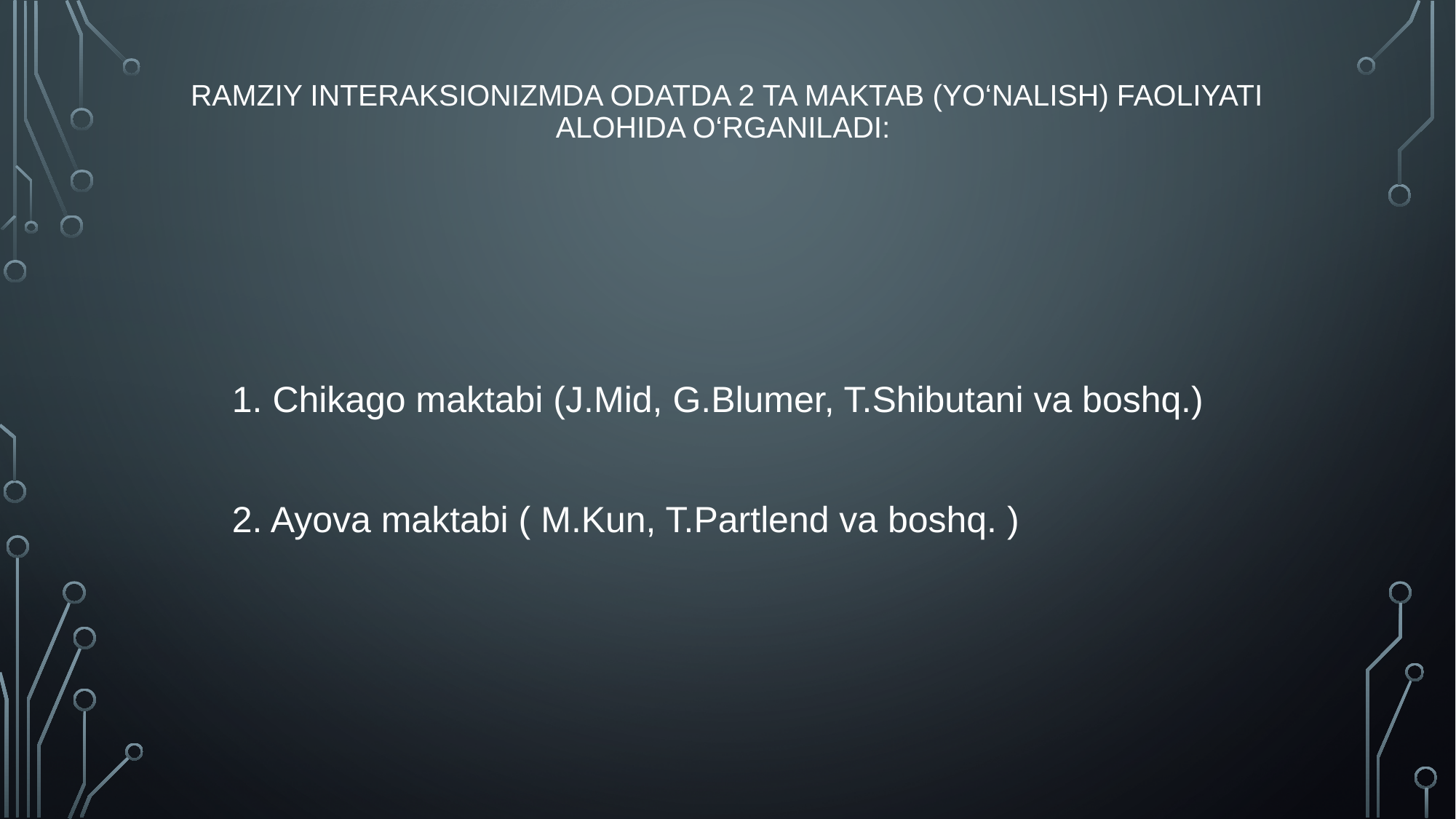

# Ramziy interaksionizmda odatda 2 ta maktab (yo‘nalish) faoliyati alohida o‘rganiladi:

1. Chikago maktabi (J.Mid, G.Blumer, T.Shibutani va boshq.)
2. Ayova maktabi ( M.Kun, T.Partlend va boshq. )